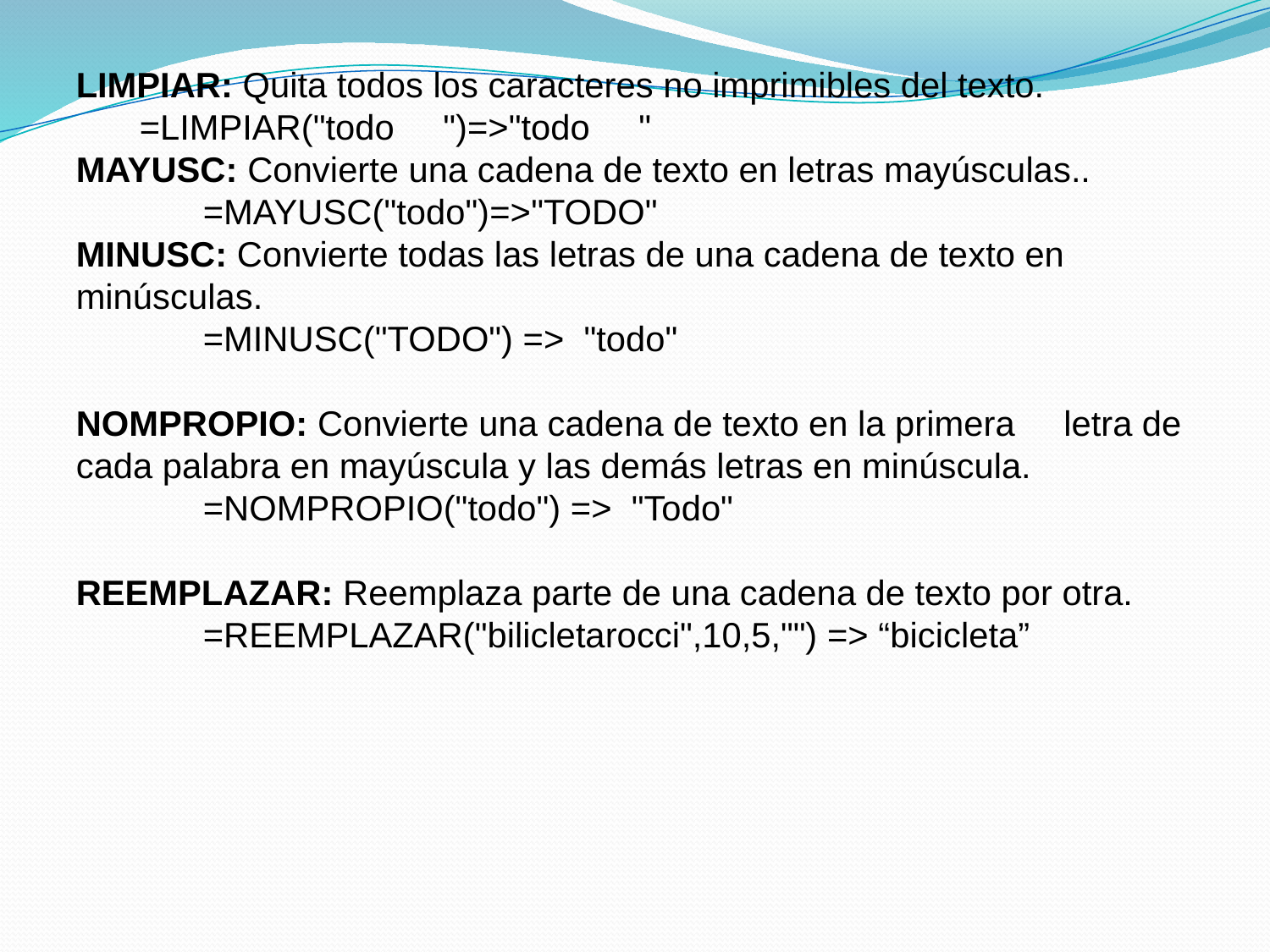

LIMPIAR: Quita todos los caracteres no imprimibles del texto.
=LIMPIAR("todo     ")=>"todo     "
MAYUSC: Convierte una cadena de texto en letras mayúsculas..
	=MAYUSC("todo")=>"TODO"
MINUSC: Convierte todas las letras de una cadena de texto en minúsculas.
	=MINUSC("TODO") =>  "todo"

NOMPROPIO: Convierte una cadena de texto en la primera     letra de cada palabra en mayúscula y las demás letras en minúscula.
	=NOMPROPIO("todo") =>  "Todo"

REEMPLAZAR: Reemplaza parte de una cadena de texto por otra.
	=REEMPLAZAR("bilicletarocci",10,5,"") => “bicicleta”